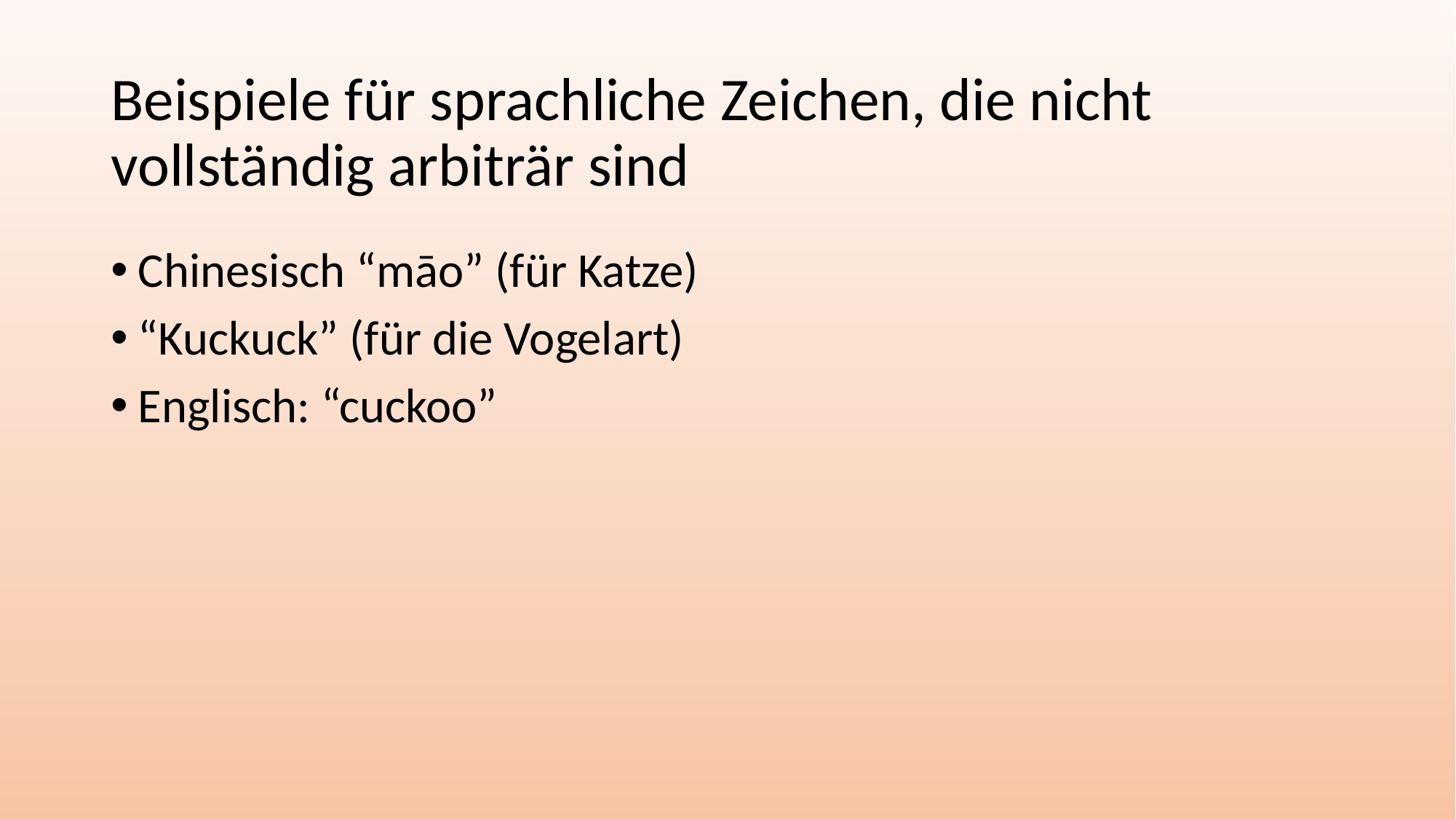

# Beispiele für sprachliche Zeichen, die nicht vollständig arbiträr sind
Chinesisch “māo” (für Katze)
“Kuckuck” (für die Vogelart)
Englisch: “cuckoo”